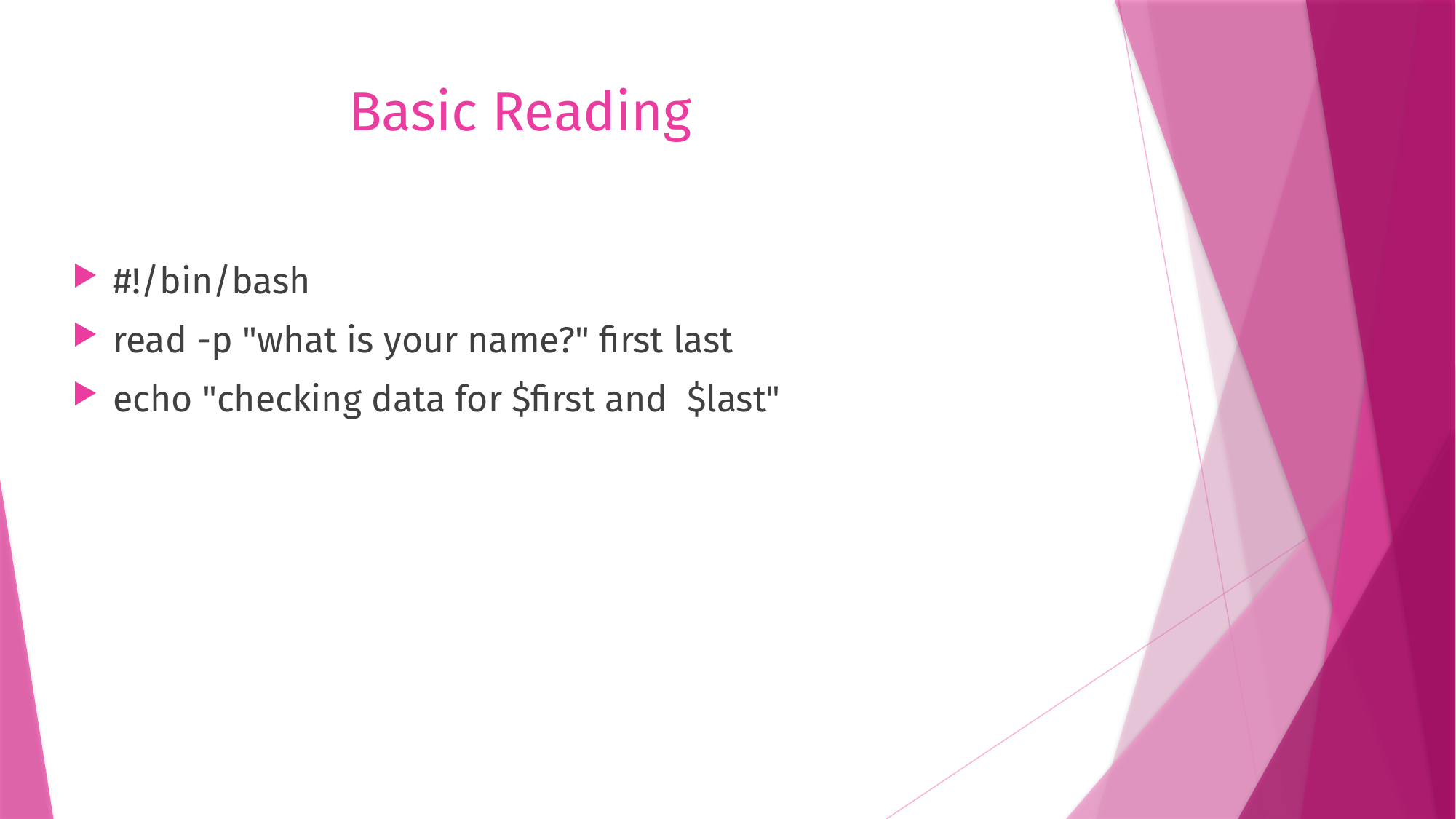

# Basic Reading
#!/bin/bash
read -p "what is your name?" first last
echo "checking data for $first and  $last"